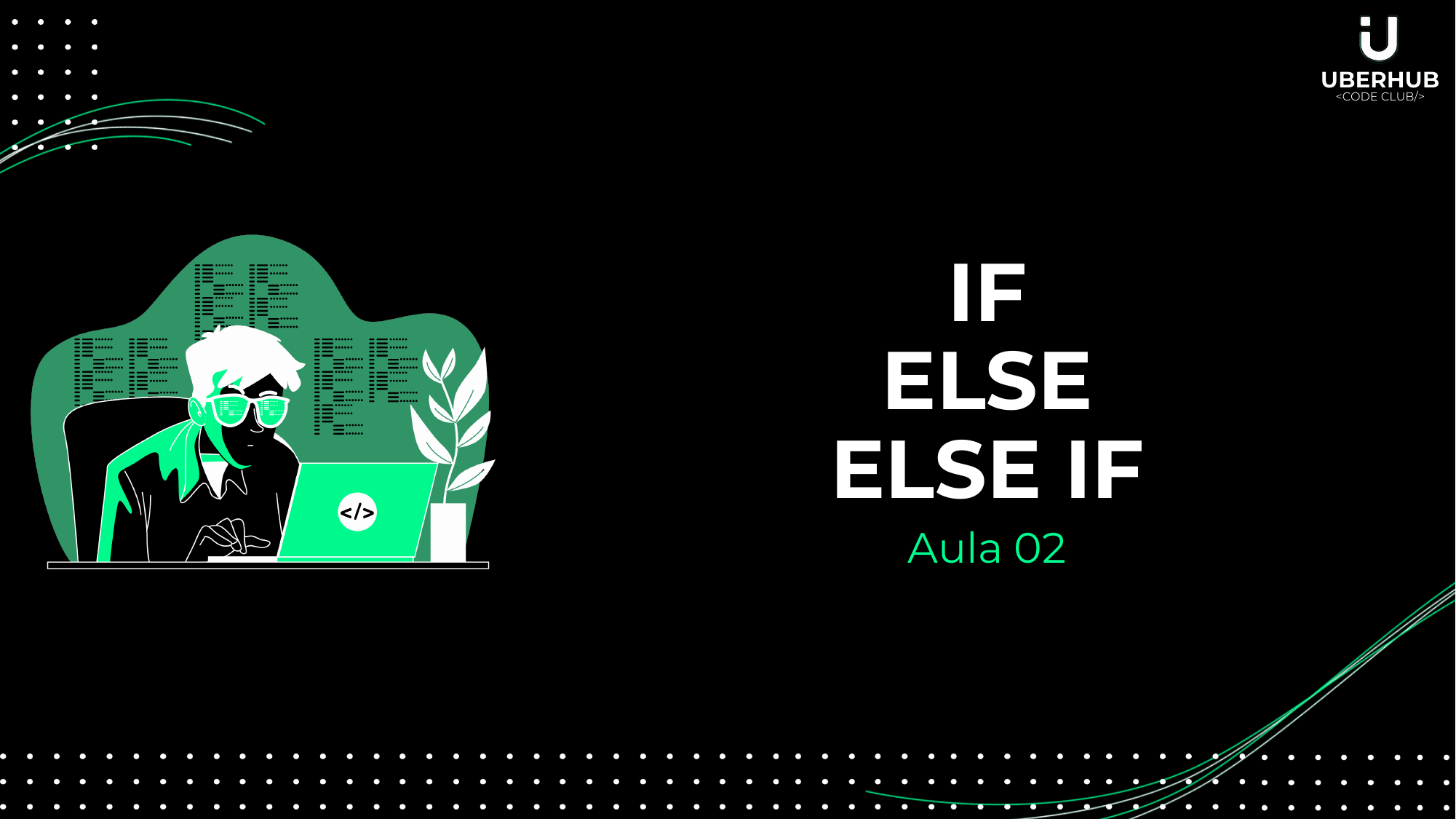

# IF ELSE ELSE IF
Aula 02